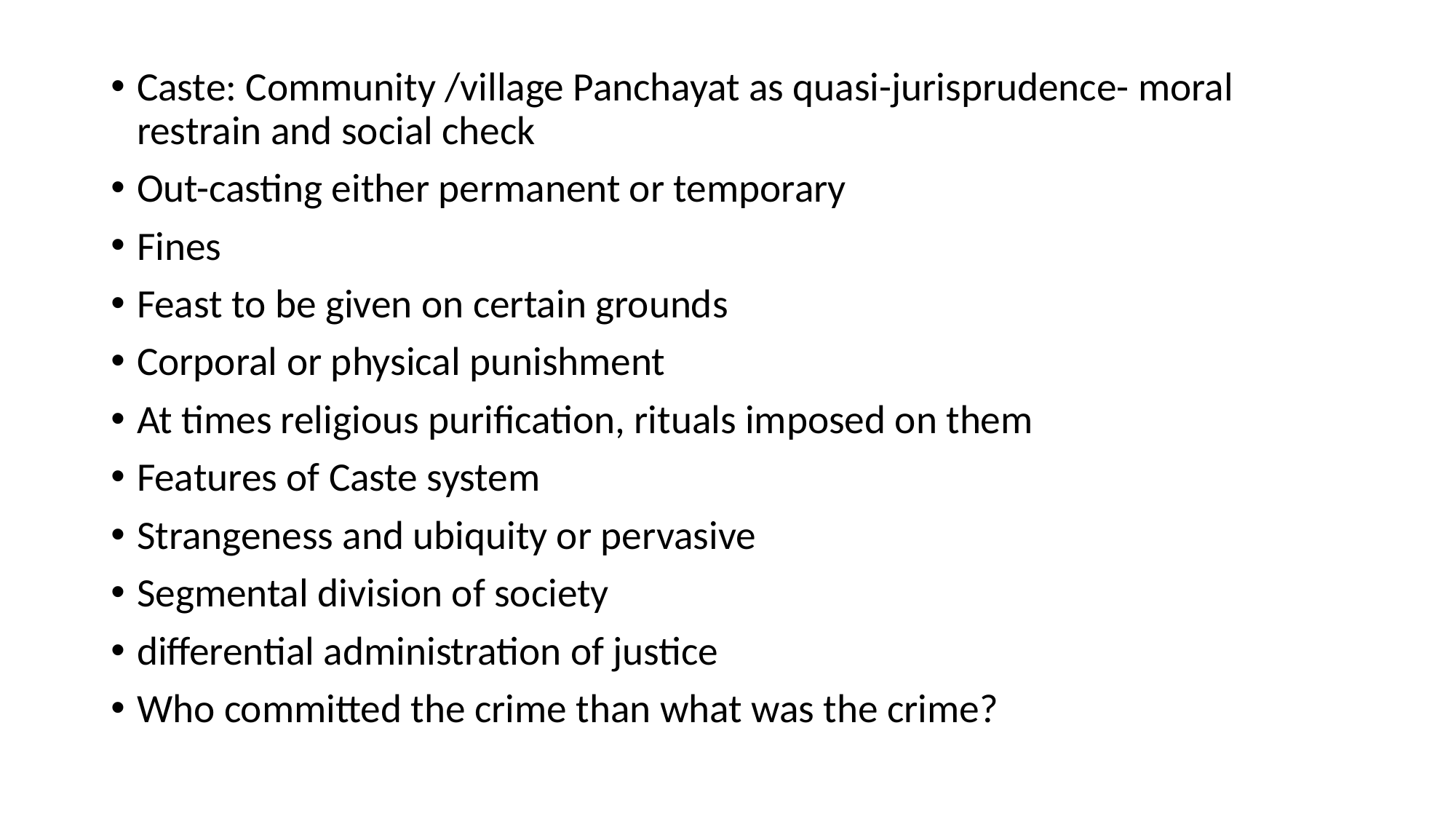

Caste: Community /village Panchayat as quasi-jurisprudence- moral restrain and social check
Out-casting either permanent or temporary
Fines
Feast to be given on certain grounds
Corporal or physical punishment
At times religious purification, rituals imposed on them
Features of Caste system
Strangeness and ubiquity or pervasive
Segmental division of society
differential administration of justice
Who committed the crime than what was the crime?